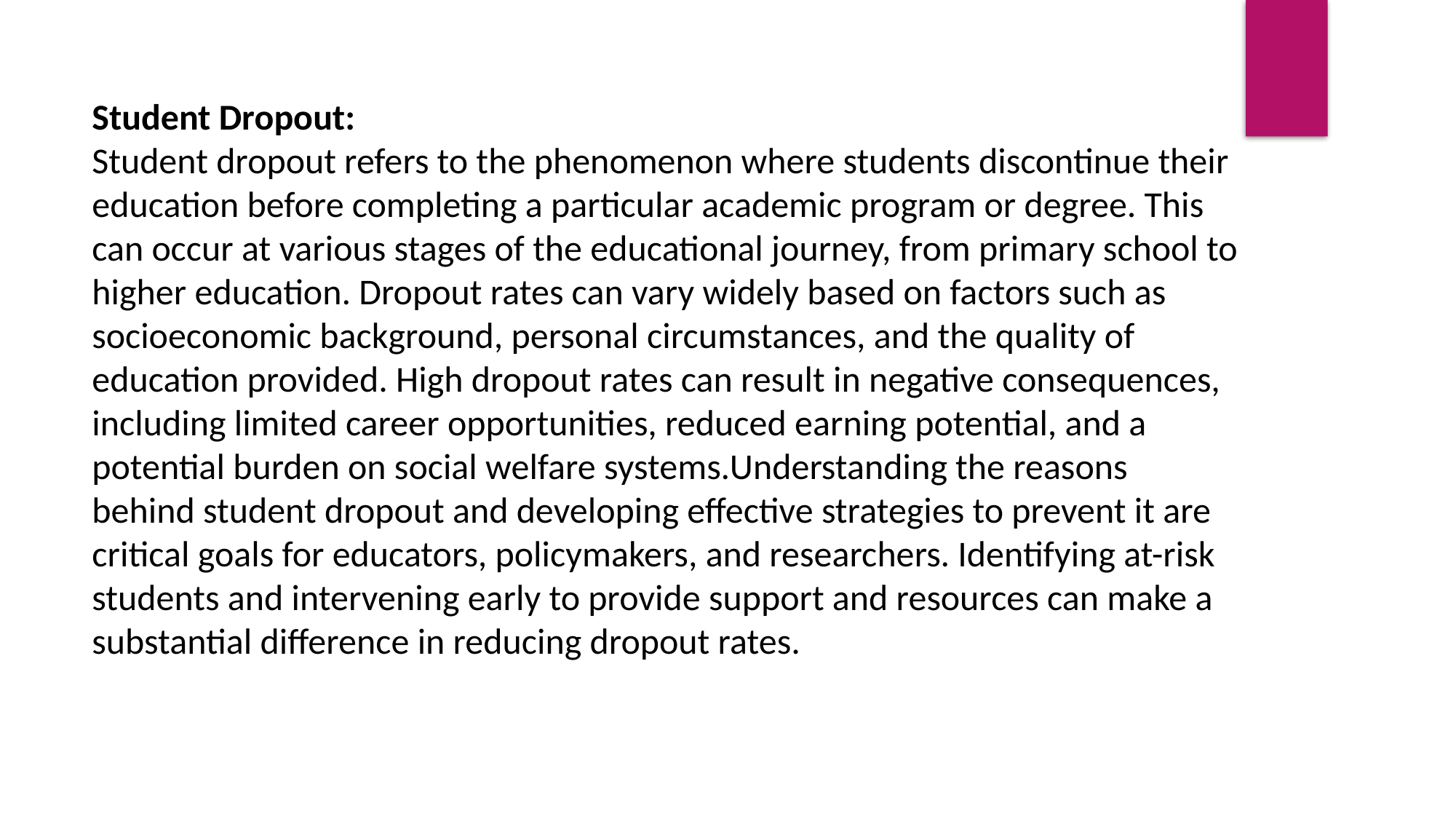

Student Dropout:
Student dropout refers to the phenomenon where students discontinue their education before completing a particular academic program or degree. This can occur at various stages of the educational journey, from primary school to higher education. Dropout rates can vary widely based on factors such as socioeconomic background, personal circumstances, and the quality of education provided. High dropout rates can result in negative consequences, including limited career opportunities, reduced earning potential, and a potential burden on social welfare systems.Understanding the reasons behind student dropout and developing effective strategies to prevent it are critical goals for educators, policymakers, and researchers. Identifying at-risk students and intervening early to provide support and resources can make a substantial difference in reducing dropout rates.